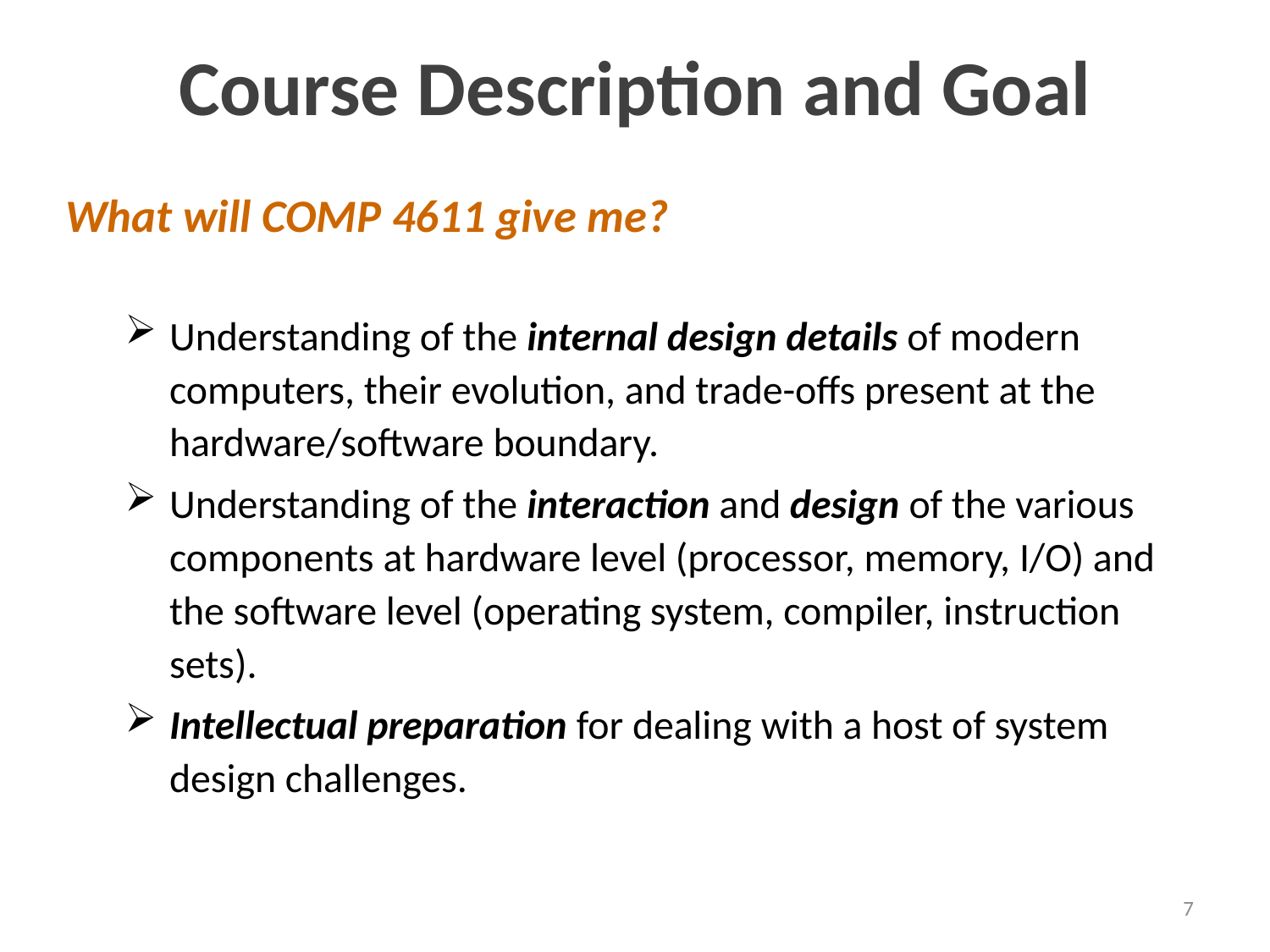

# Course Description and Goal
What will COMP 4611 give me?
Understanding of the internal design details of modern computers, their evolution, and trade-offs present at the hardware/software boundary.
Understanding of the interaction and design of the various components at hardware level (processor, memory, I/O) and the software level (operating system, compiler, instruction sets).
Intellectual preparation for dealing with a host of system design challenges.
7